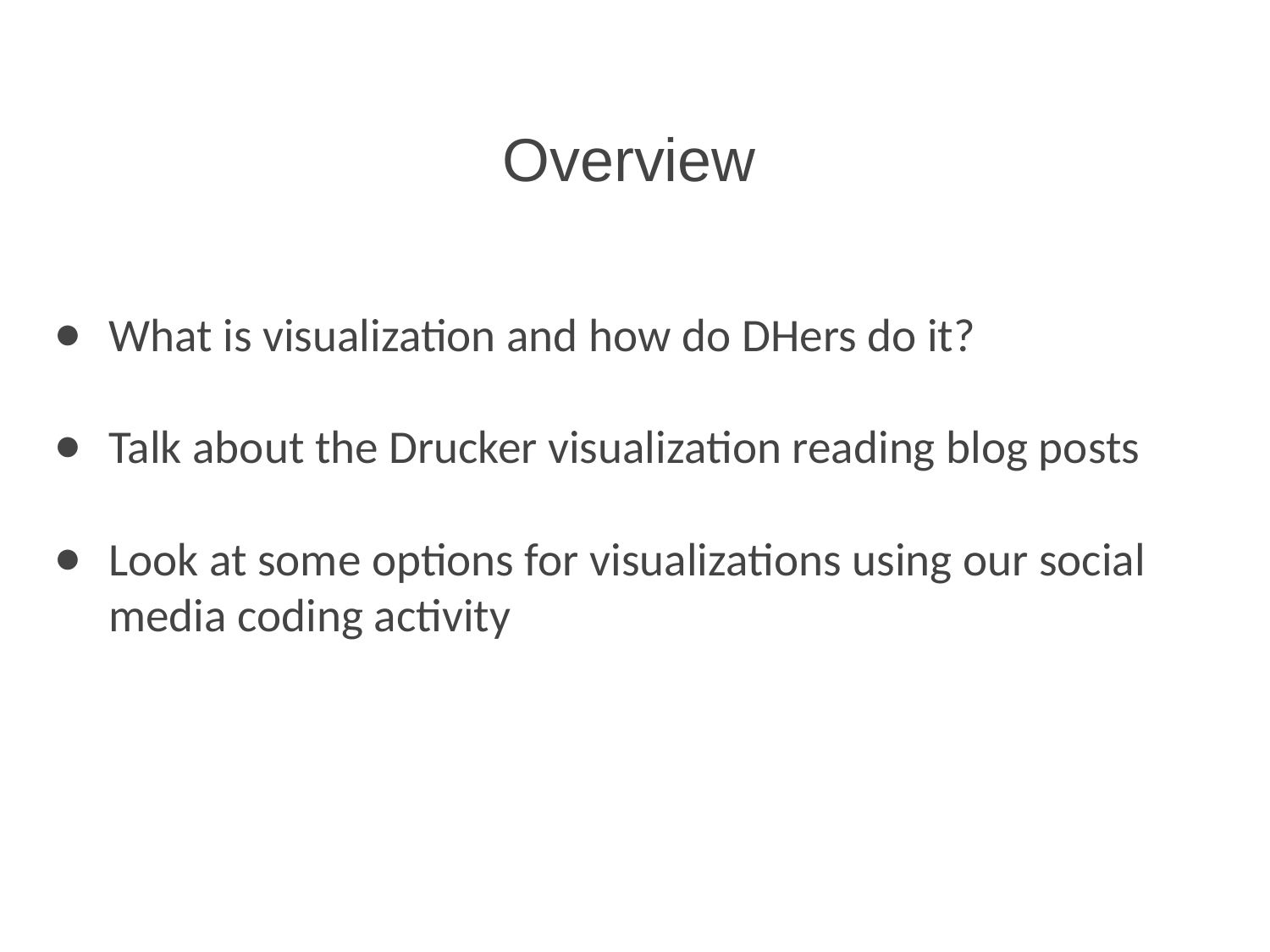

Overview

What is visualization and how do DHers do it?

Talk about the Drucker visualization reading blog posts

Look at some options for visualizations using our social media coding activity